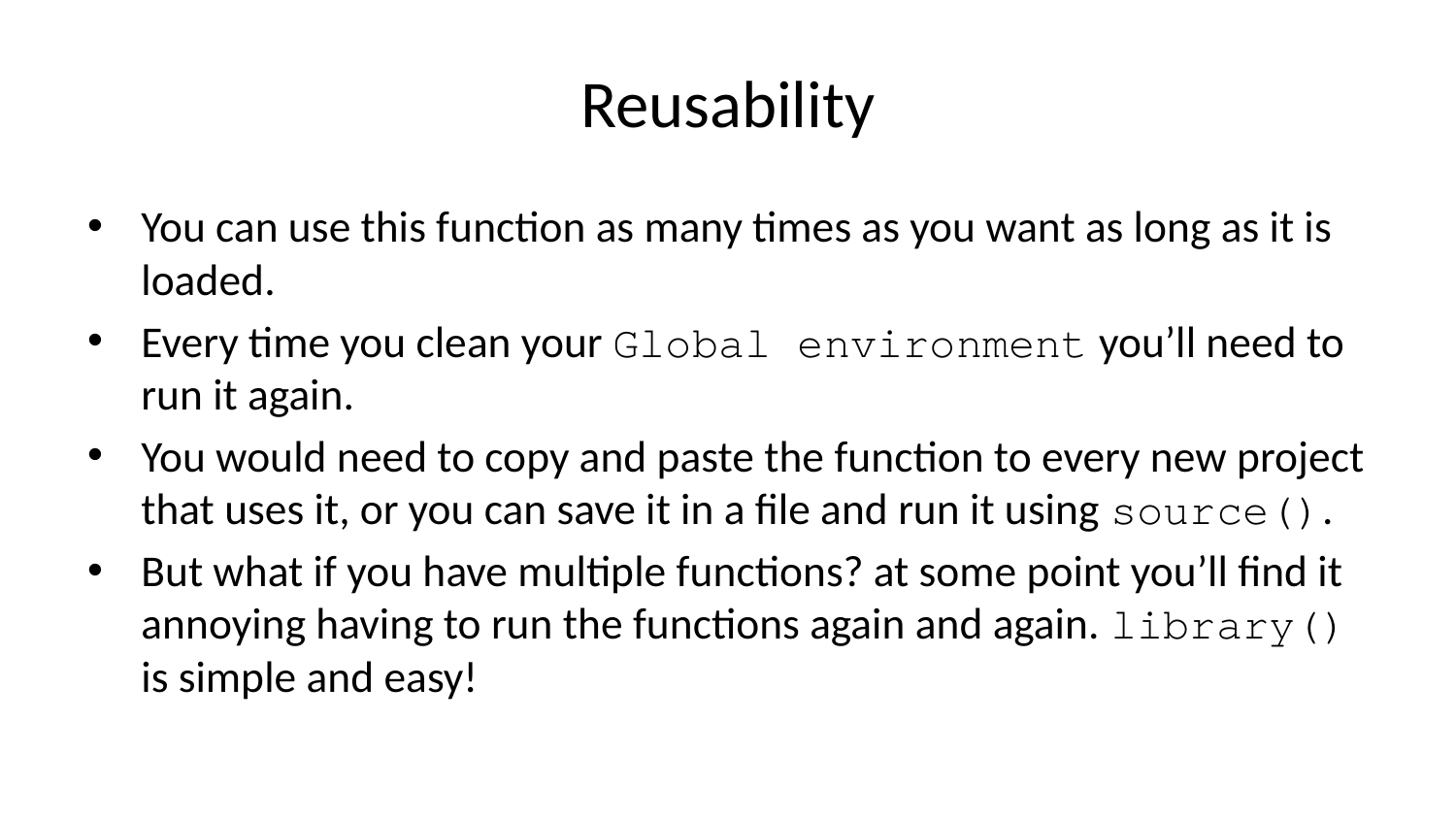

# Reusability
You can use this function as many times as you want as long as it is loaded.
Every time you clean your Global environment you’ll need to run it again.
You would need to copy and paste the function to every new project that uses it, or you can save it in a file and run it using source().
But what if you have multiple functions? at some point you’ll find it annoying having to run the functions again and again. library() is simple and easy!